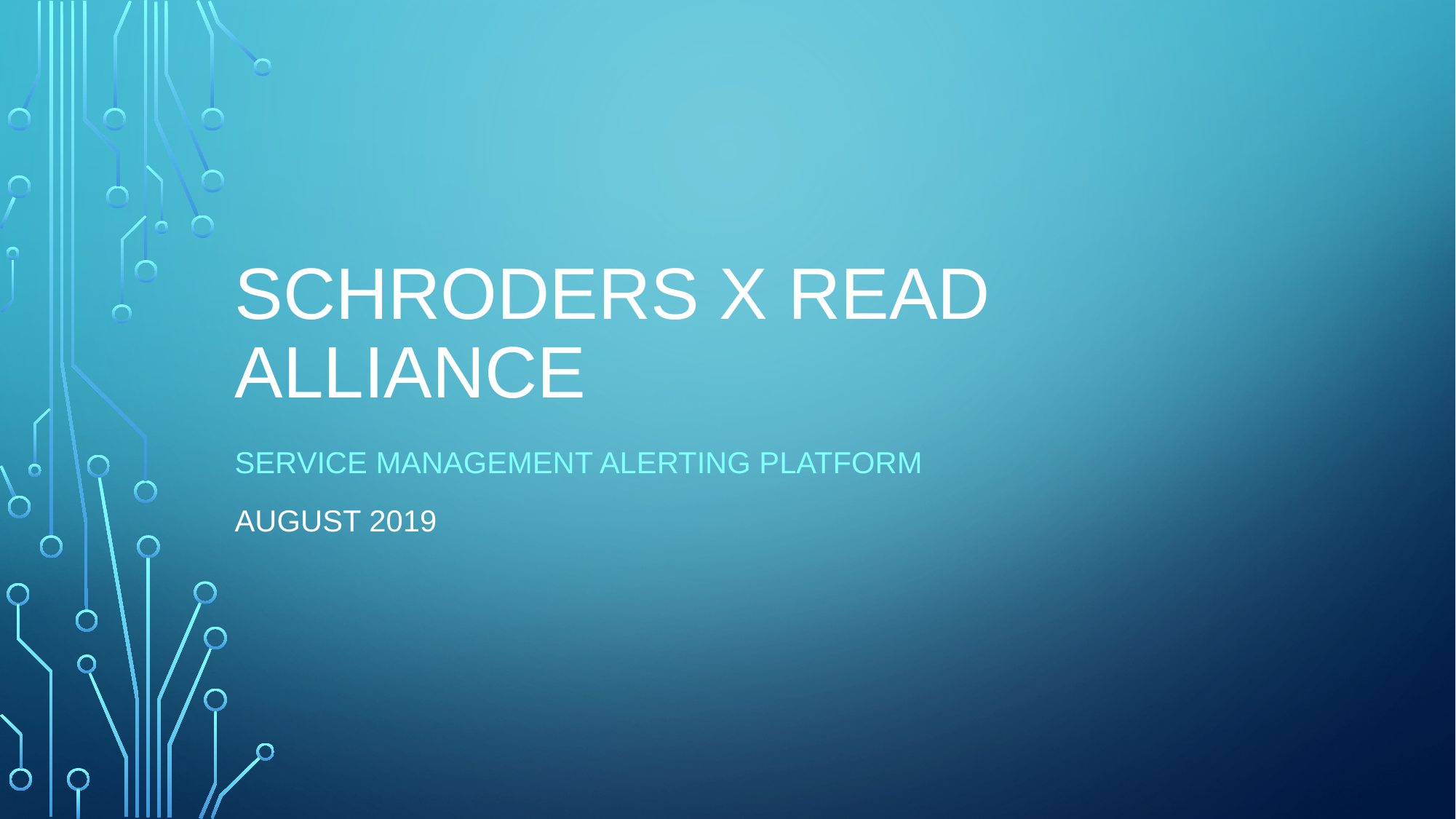

# ScHRODERS X read alliance
Service management alerting platform
August 2019